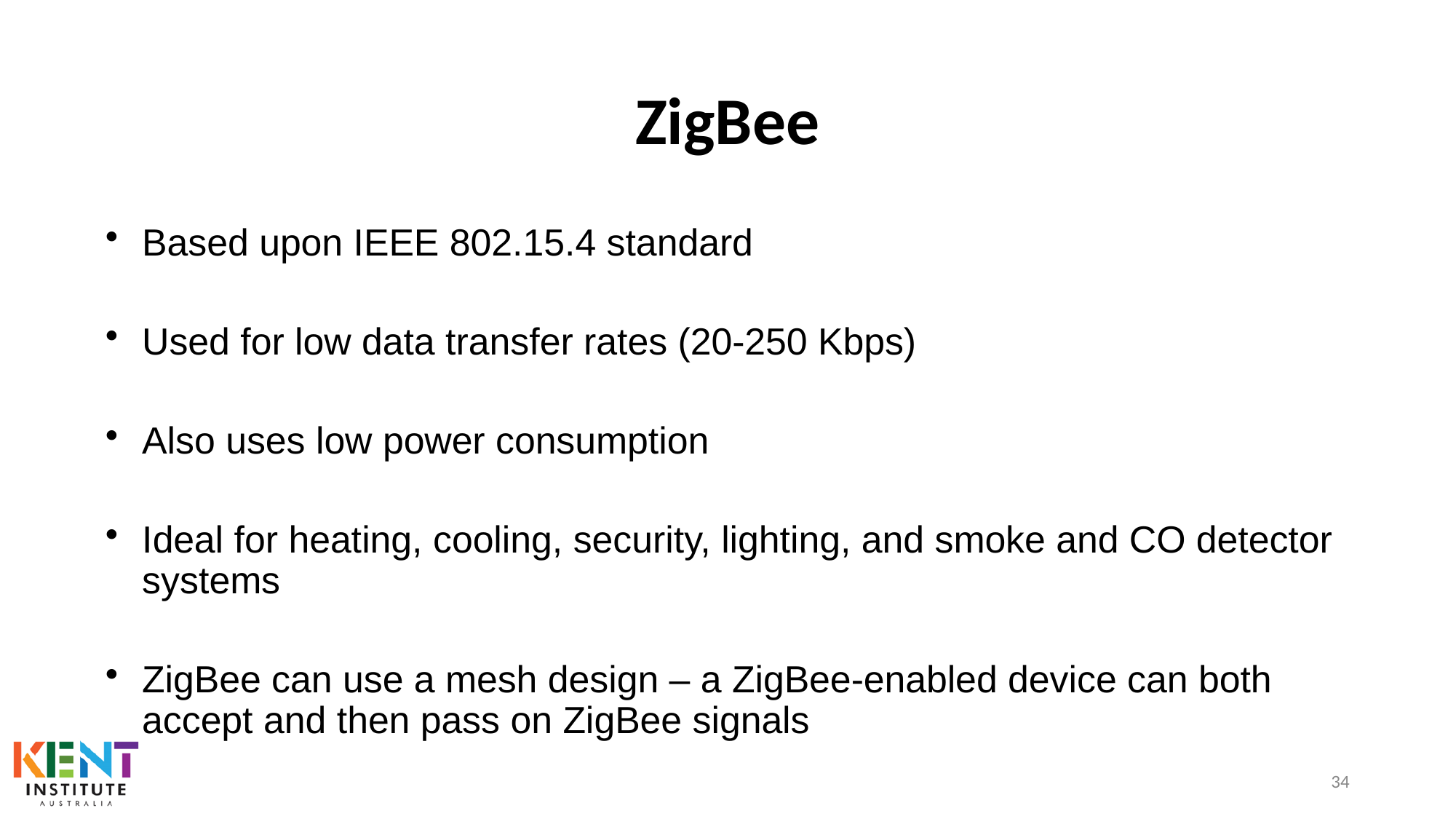

# ZigBee
Based upon IEEE 802.15.4 standard

Used for low data transfer rates (20-250 Kbps)

Also uses low power consumption

Ideal for heating, cooling, security, lighting, and smoke and CO detector systems

ZigBee can use a mesh design – a ZigBee-enabled device can both accept and then pass on ZigBee signals
34